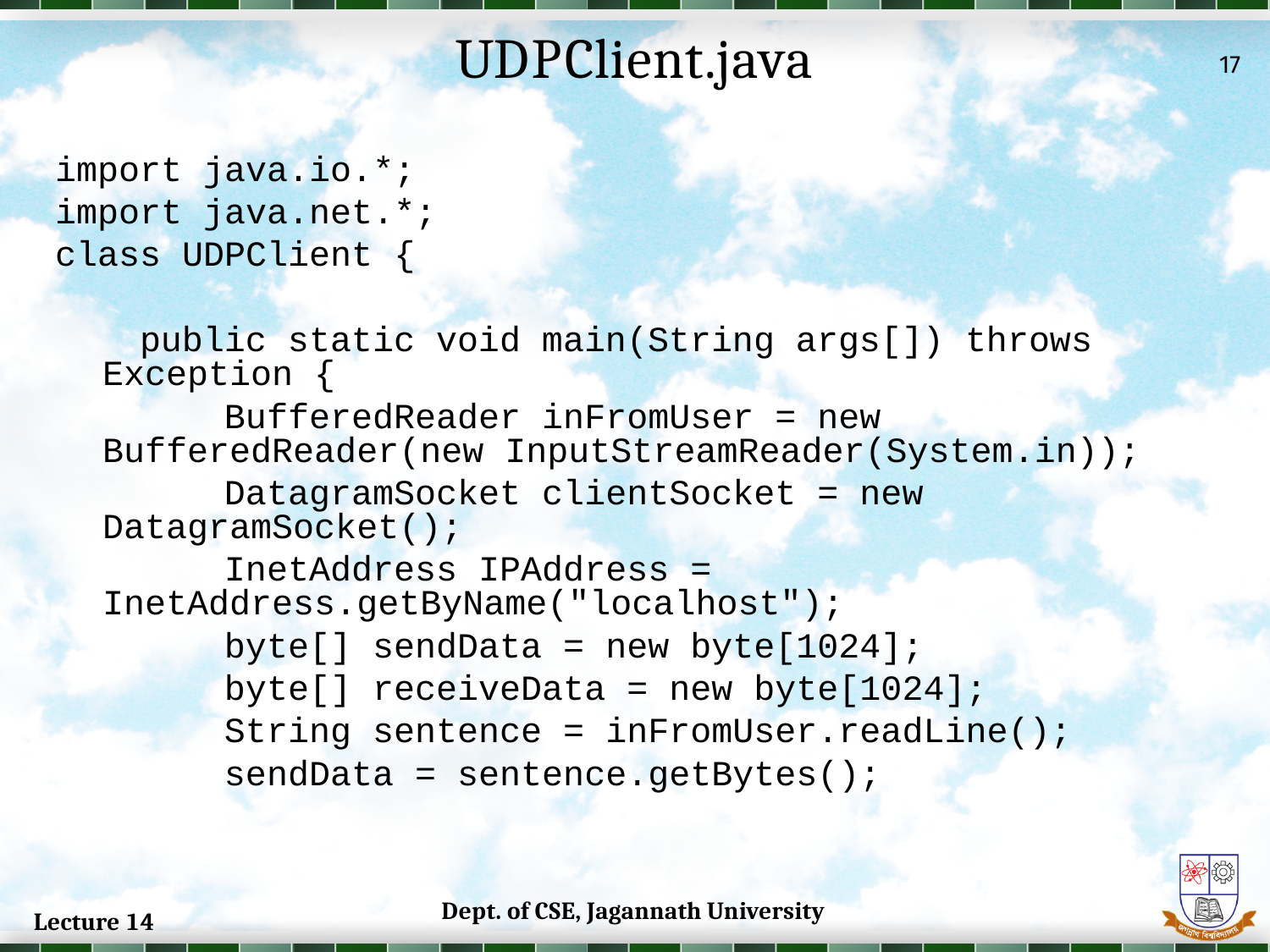

UDPClient.java
17
import java.io.*;
import java.net.*;
class UDPClient {

    public static void main(String args[]) throws Exception {
        BufferedReader inFromUser = new BufferedReader(new InputStreamReader(System.in));
        DatagramSocket clientSocket = new DatagramSocket();
        InetAddress IPAddress = InetAddress.getByName("localhost");
        byte[] sendData = new byte[1024];
        byte[] receiveData = new byte[1024];
        String sentence = inFromUser.readLine();
        sendData = sentence.getBytes();

Dept. of CSE, Jagannath University